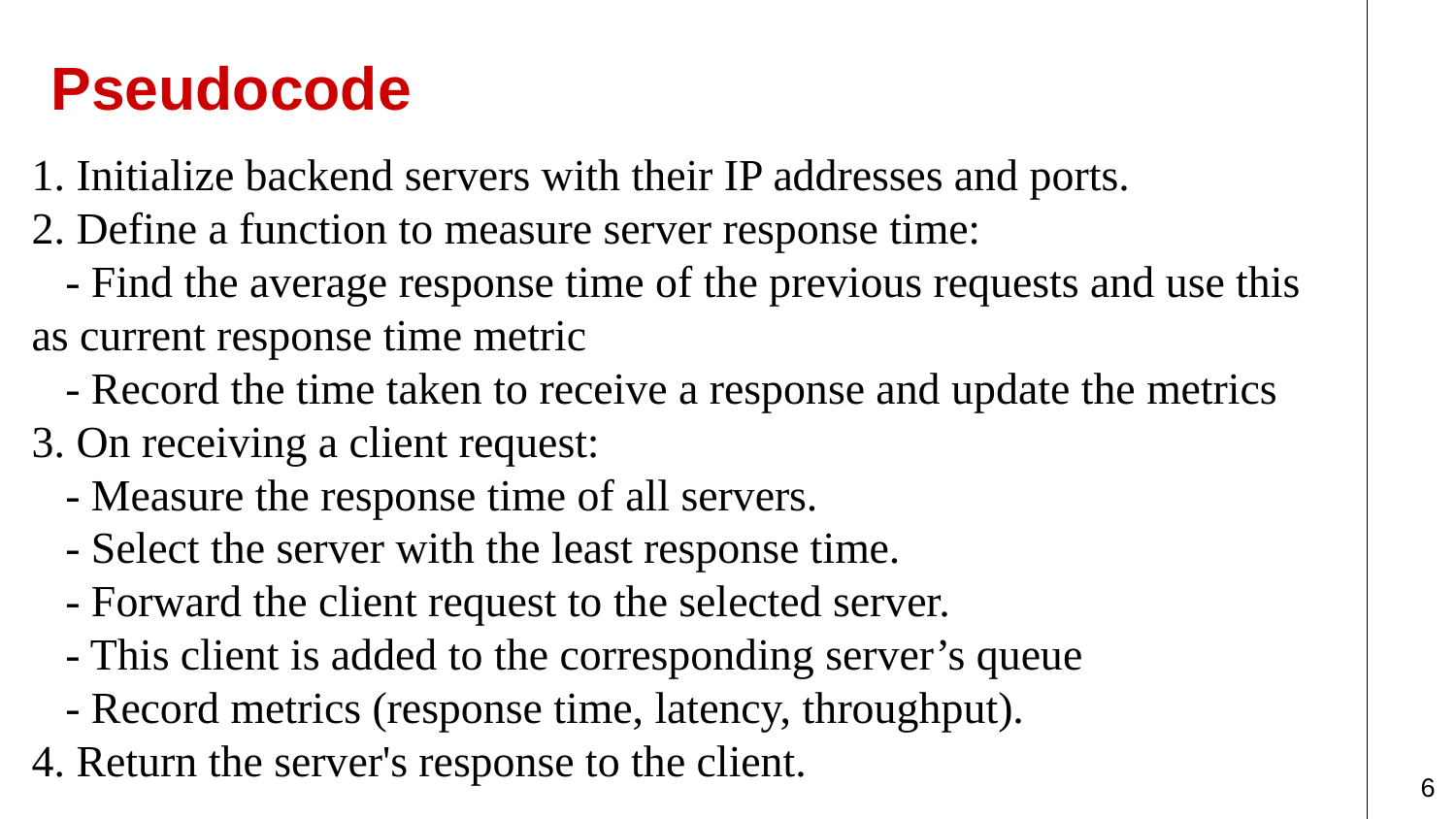

# Pseudocode
1. Initialize backend servers with their IP addresses and ports.
2. Define a function to measure server response time:
   - Find the average response time of the previous requests and use this as current response time metric
   - Record the time taken to receive a response and update the metrics
3. On receiving a client request:
   - Measure the response time of all servers.
   - Select the server with the least response time.
   - Forward the client request to the selected server.
   - This client is added to the corresponding server’s queue
   - Record metrics (response time, latency, throughput).
4. Return the server's response to the client.

6